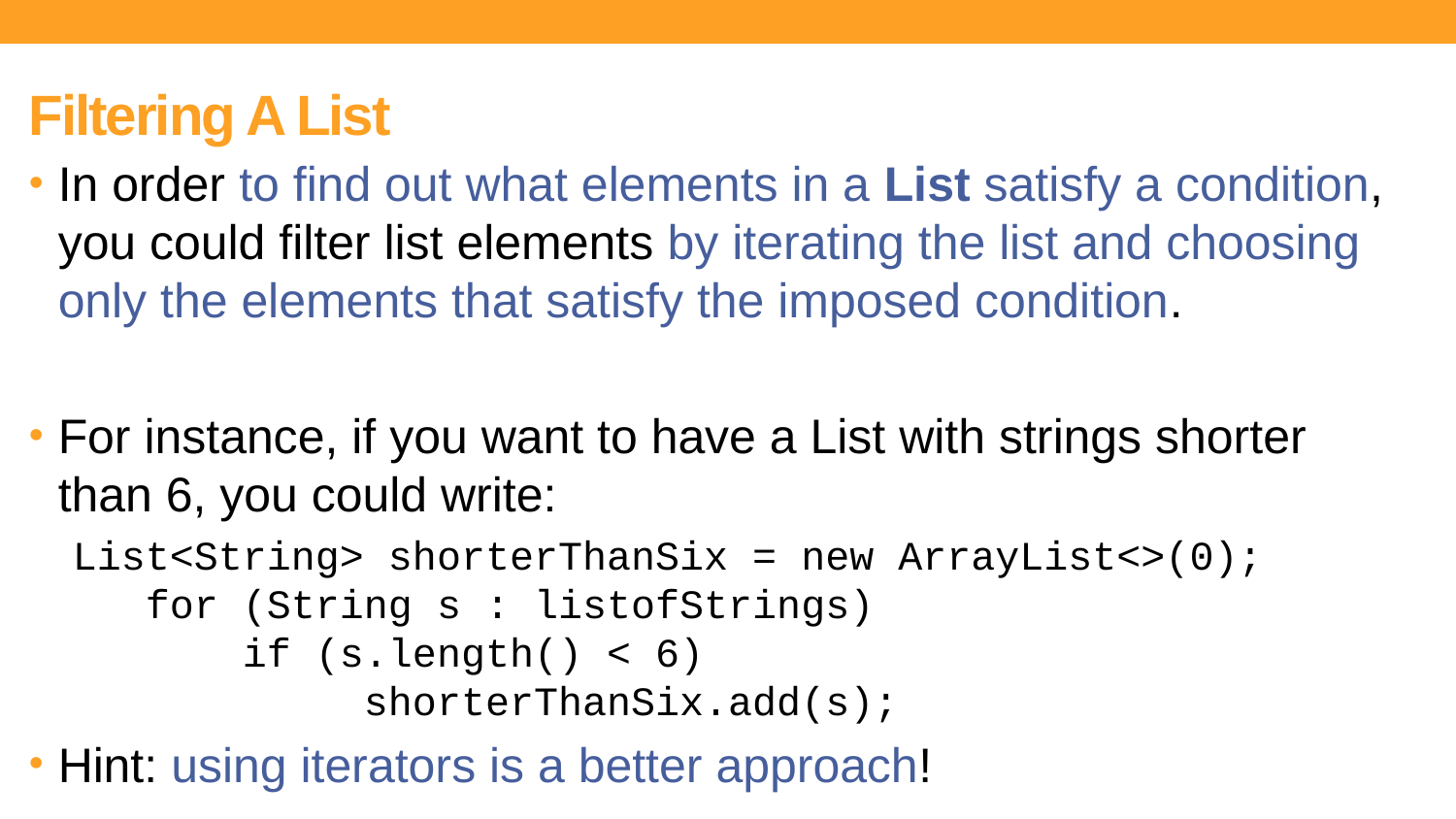

Filtering A List
In order to find out what elements in a List satisfy a condition, you could filter list elements by iterating the list and choosing only the elements that satisfy the imposed condition.

For instance, if you want to have a List with strings shorter than 6, you could write:
List<String> shorterThanSix = new ArrayList<>(0);    
   for (String s : listofStrings)
       if (s.length() < 6)
            shorterThanSix.add(s);
Hint: using iterators is a better approach!